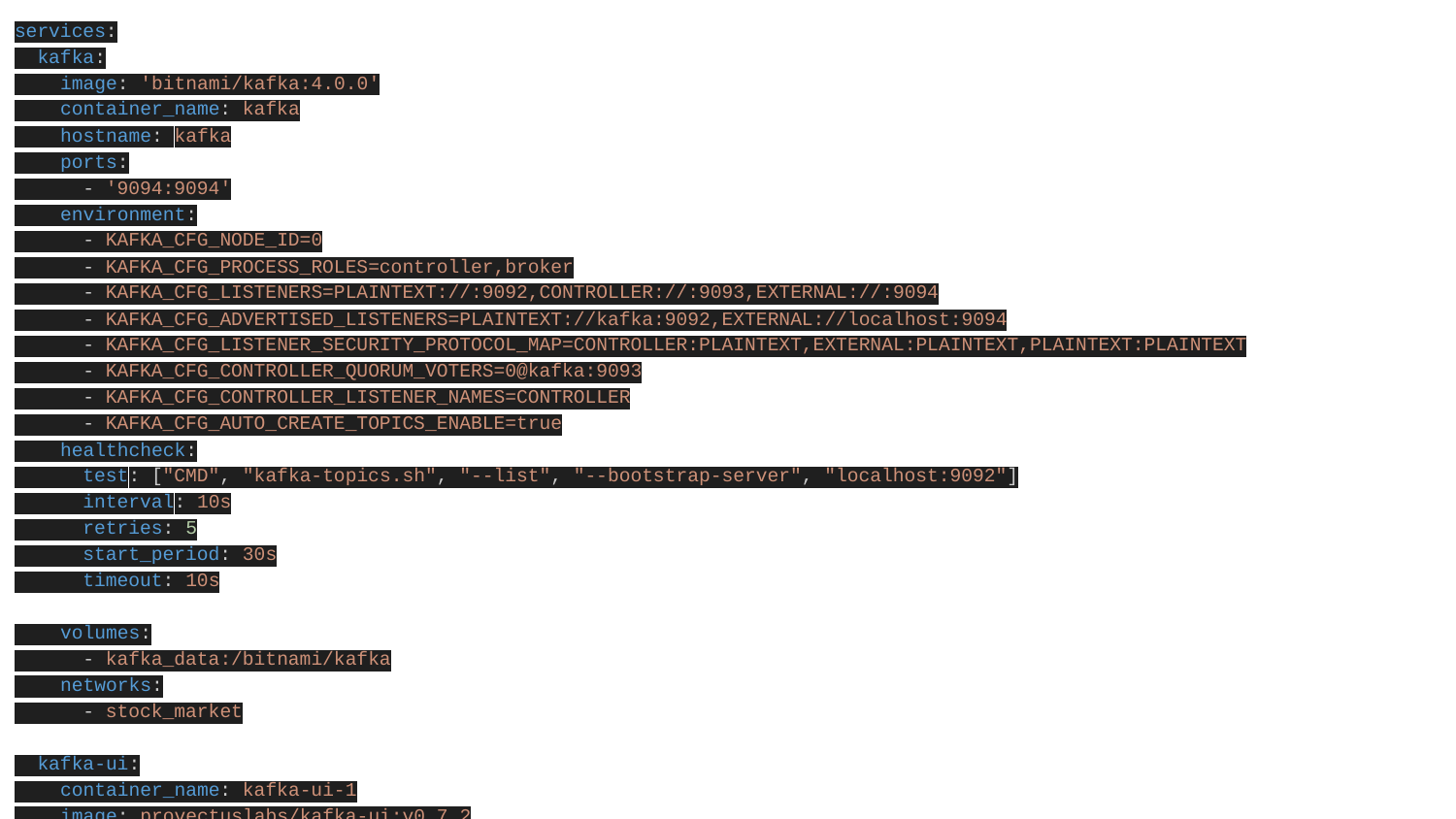

services:
  kafka:
    image: 'bitnami/kafka:4.0.0'
    container_name: kafka
    hostname: kafka
    ports:
      - '9094:9094'
    environment:
      - KAFKA_CFG_NODE_ID=0
      - KAFKA_CFG_PROCESS_ROLES=controller,broker
      - KAFKA_CFG_LISTENERS=PLAINTEXT://:9092,CONTROLLER://:9093,EXTERNAL://:9094
      - KAFKA_CFG_ADVERTISED_LISTENERS=PLAINTEXT://kafka:9092,EXTERNAL://localhost:9094
      - KAFKA_CFG_LISTENER_SECURITY_PROTOCOL_MAP=CONTROLLER:PLAINTEXT,EXTERNAL:PLAINTEXT,PLAINTEXT:PLAINTEXT
      - KAFKA_CFG_CONTROLLER_QUORUM_VOTERS=0@kafka:9093
      - KAFKA_CFG_CONTROLLER_LISTENER_NAMES=CONTROLLER
      - KAFKA_CFG_AUTO_CREATE_TOPICS_ENABLE=true
    healthcheck:
      test: ["CMD", "kafka-topics.sh", "--list", "--bootstrap-server", "localhost:9092"]
      interval: 10s
      retries: 5
      start_period: 30s
      timeout: 10s

    volumes:
      - kafka_data:/bitnami/kafka
    networks:
      - stock_market

  kafka-ui:
    container_name: kafka-ui-1
    image: provectuslabs/kafka-ui:v0.7.2
    ports:
      - 8082:8080
    depends_on:
      - kafka
    environment:
      KAFKA_CLUSTERS_0_NAME: local
      KAFKA_CLUSTERS_0_BOOTSTRAPSERVERS: PLAINTEXT://kafka:9092
      DYNAMIC_CONFIG_ENABLED: 'true'
    networks:
      - stock_market

  postgres:
    image: postgres:16.9
    container_name: postgres_db
    restart: always
    environment:
      POSTGRES_USER: admin
      POSTGRES_PASSWORD: admin
      POSTGRES_DB: market_pulse
    ports:
      - "5434:5432"
    volumes:
      - postgres_data:/var/lib/postgres/data
    networks:
      - stock_market

  pgadmin:
    image: dpage/pgadmin4:9
    container_name: pgadmin
    restart: always
    environment:
      PGADMIN_DEFAULT_EMAIL: admin@admin.com
      PGADMIN_DEFAULT_PASSWORD: admin
    ports:
      - "5050:80"
    depends_on:
      - postgres
    networks:
      - stock_market

volumes:
  postgres_data:
  kafka_data:

networks:
  stock_market: